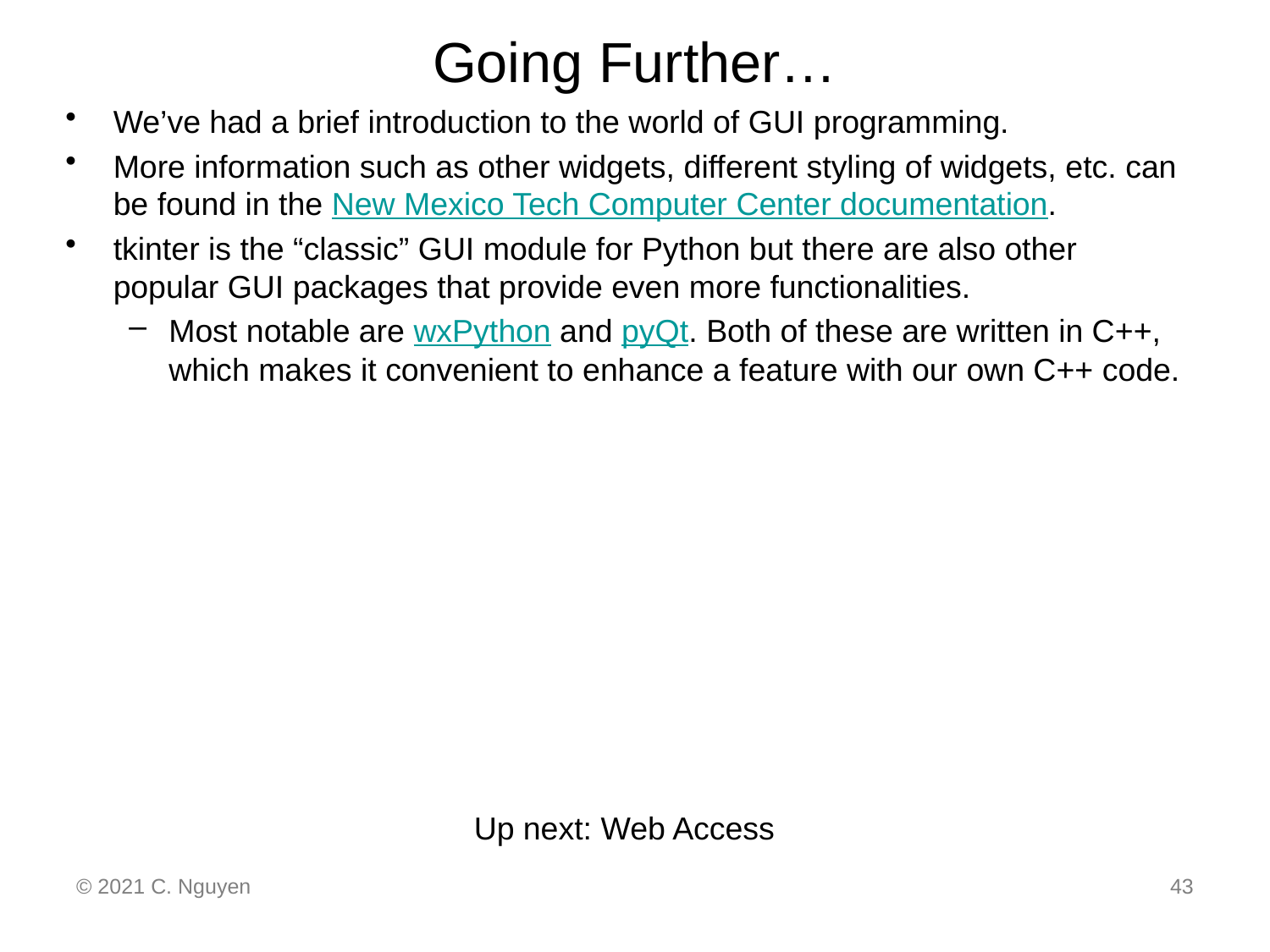

# Going Further…
We’ve had a brief introduction to the world of GUI programming.
More information such as other widgets, different styling of widgets, etc. can be found in the New Mexico Tech Computer Center documentation.
tkinter is the “classic” GUI module for Python but there are also other popular GUI packages that provide even more functionalities.
Most notable are wxPython and pyQt. Both of these are written in C++, which makes it convenient to enhance a feature with our own C++ code.

Up next: Web Access
© 2021 C. Nguyen
43